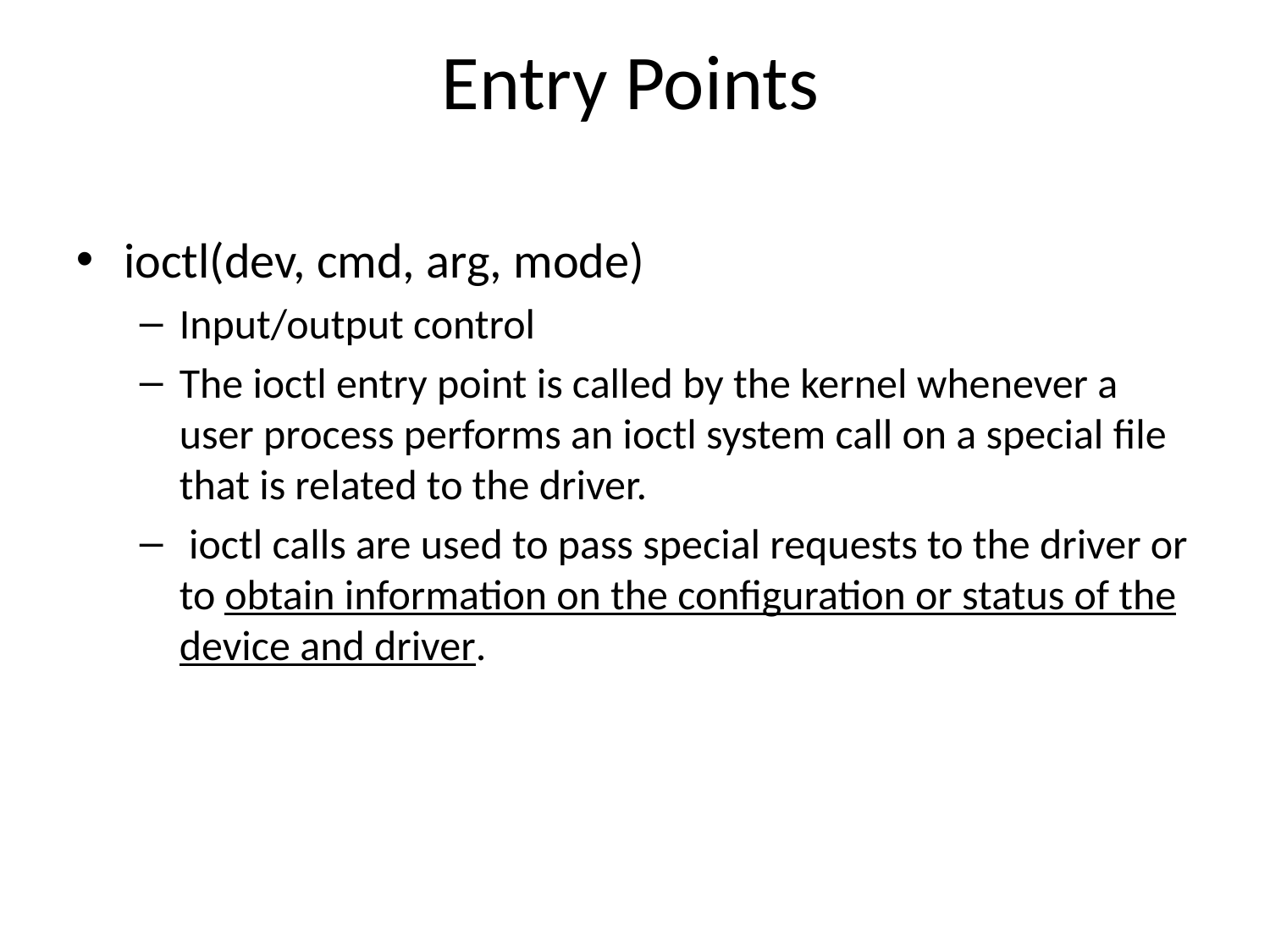

# Entry Points
ioctl(dev, cmd, arg, mode)
Input/output control
The ioctl entry point is called by the kernel whenever a user process performs an ioctl system call on a special file that is related to the driver.
 ioctl calls are used to pass special requests to the driver or to obtain information on the configuration or status of the device and driver.